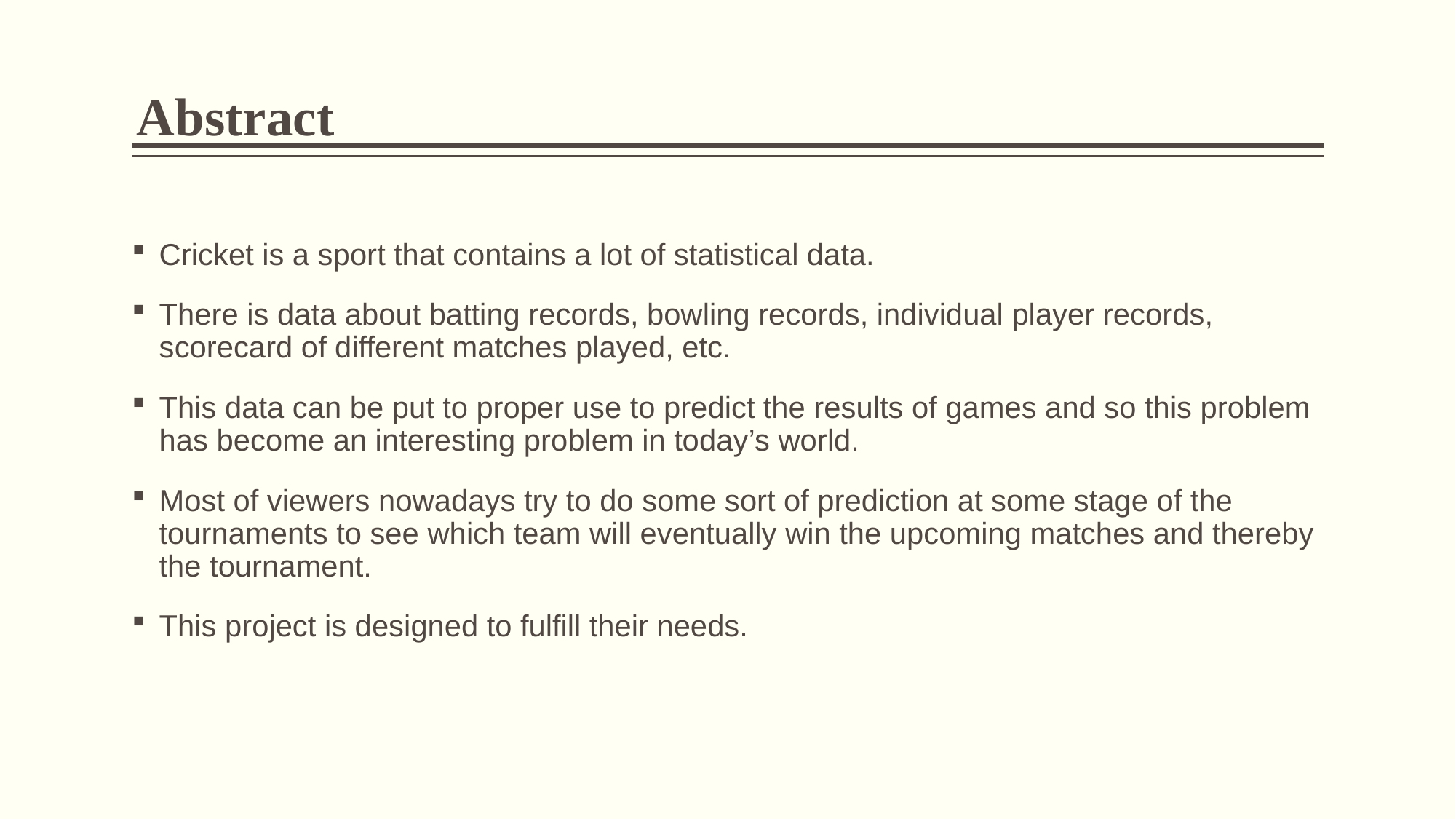

# Abstract

Cricket is a sport that contains a lot of statistical data.
There is data about batting records, bowling records, individual player records, scorecard of different matches played, etc.
This data can be put to proper use to predict the results of games and so this problem has become an interesting problem in today’s world.
Most of viewers nowadays try to do some sort of prediction at some stage of the tournaments to see which team will eventually win the upcoming matches and thereby the tournament.
This project is designed to fulfill their needs.